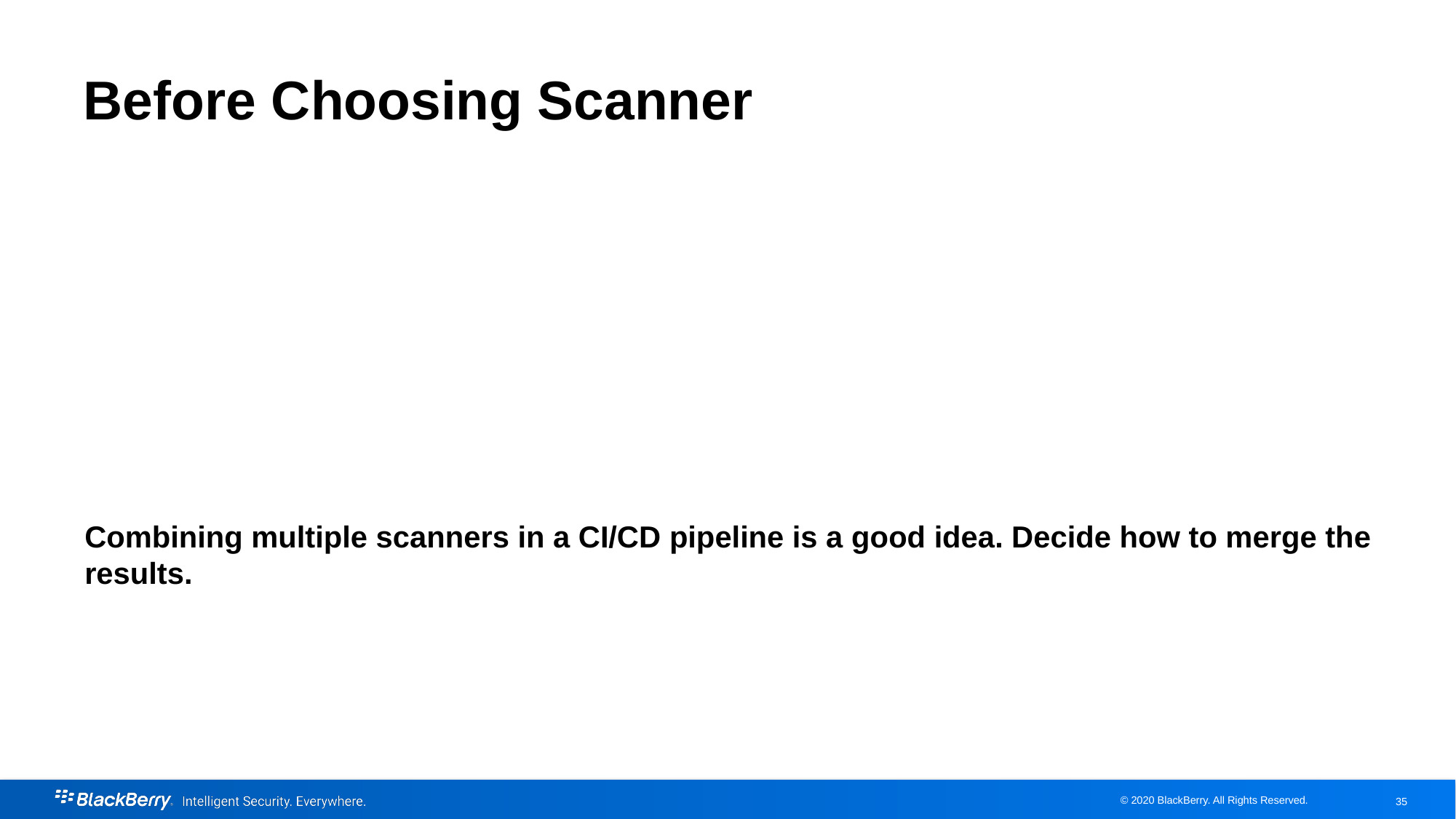

# Before Choosing Scanner

Combining multiple scanners in a CI/CD pipeline is a good idea. Decide how to merge the results.